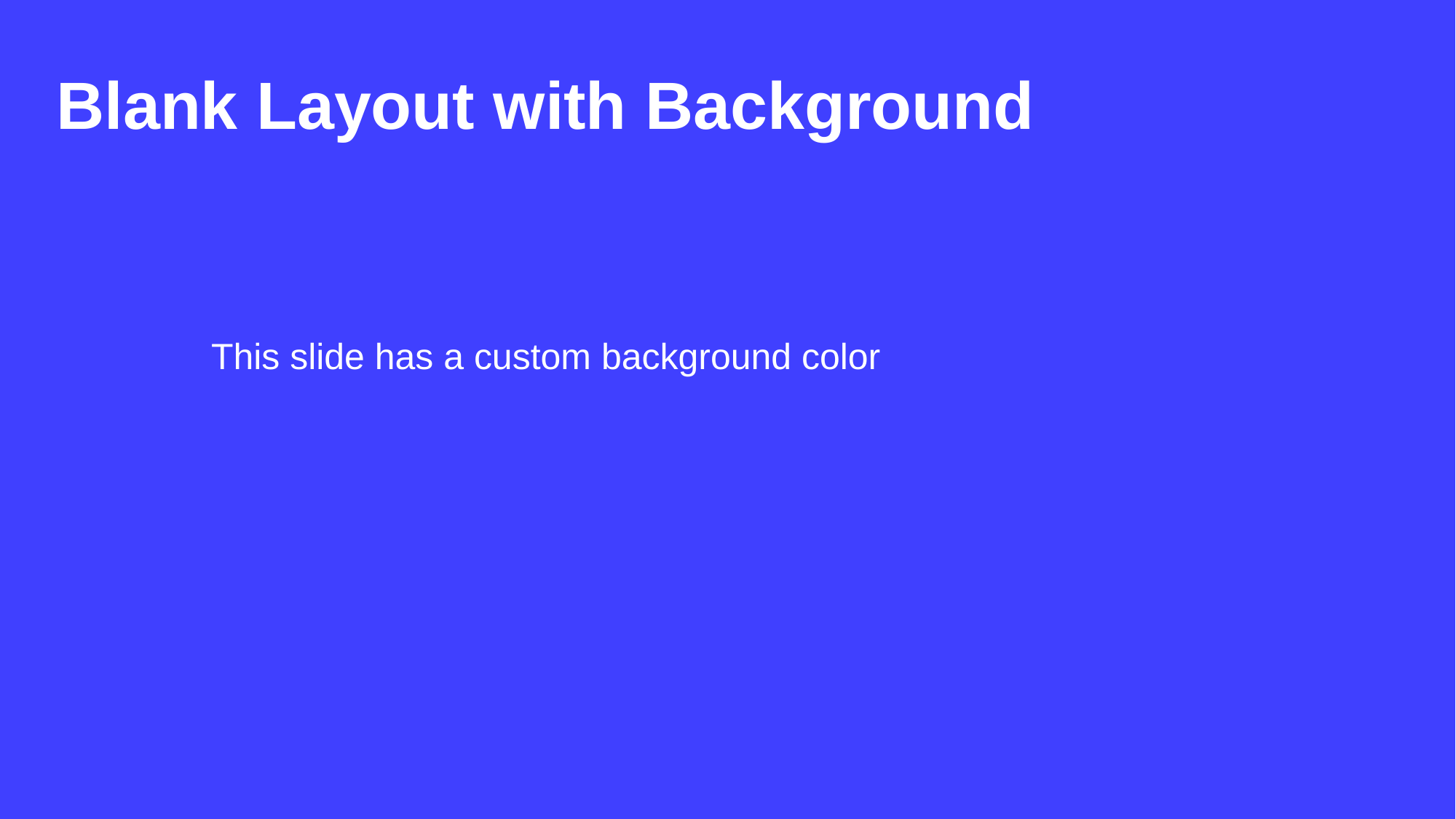

Blank Layout with Background
This slide has a custom background color